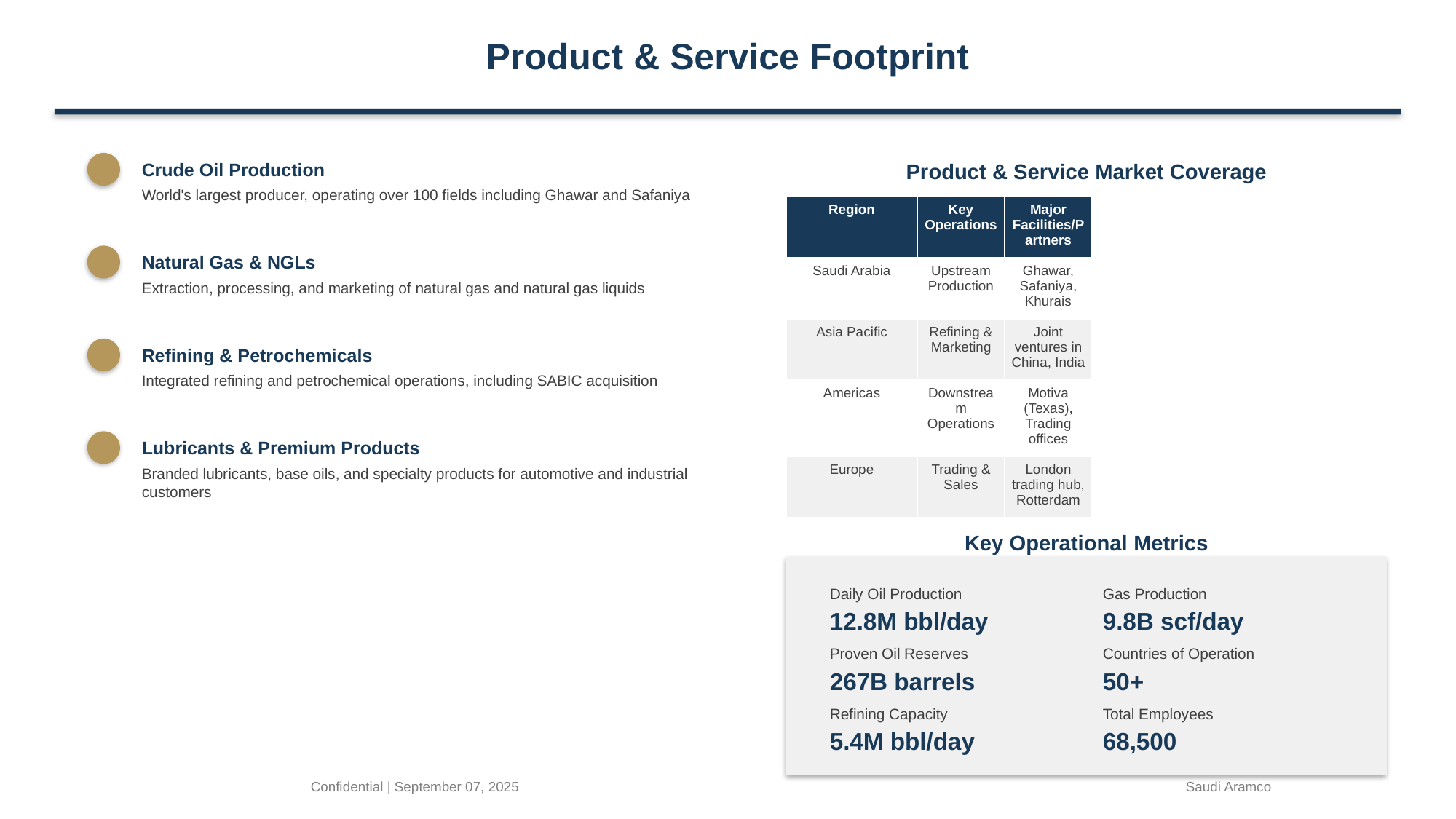

Product & Service Footprint

Crude Oil Production
Product & Service Market Coverage
World's largest producer, operating over 100 fields including Ghawar and Safaniya
| Region | Key Operations | Major Facilities/Partners |
| --- | --- | --- |
| Saudi Arabia | Upstream Production | Ghawar, Safaniya, Khurais |
| Asia Pacific | Refining & Marketing | Joint ventures in China, India |
| Americas | Downstream Operations | Motiva (Texas), Trading offices |
| Europe | Trading & Sales | London trading hub, Rotterdam |

Natural Gas & NGLs
Extraction, processing, and marketing of natural gas and natural gas liquids

Refining & Petrochemicals
Integrated refining and petrochemical operations, including SABIC acquisition

Lubricants & Premium Products
Branded lubricants, base oils, and specialty products for automotive and industrial customers
Key Operational Metrics

Daily Oil Production
Gas Production
12.8M bbl/day
9.8B scf/day
Proven Oil Reserves
Countries of Operation
267B barrels
50+
Refining Capacity
Total Employees
5.4M bbl/day
68,500
Confidential | September 07, 2025
Saudi Aramco